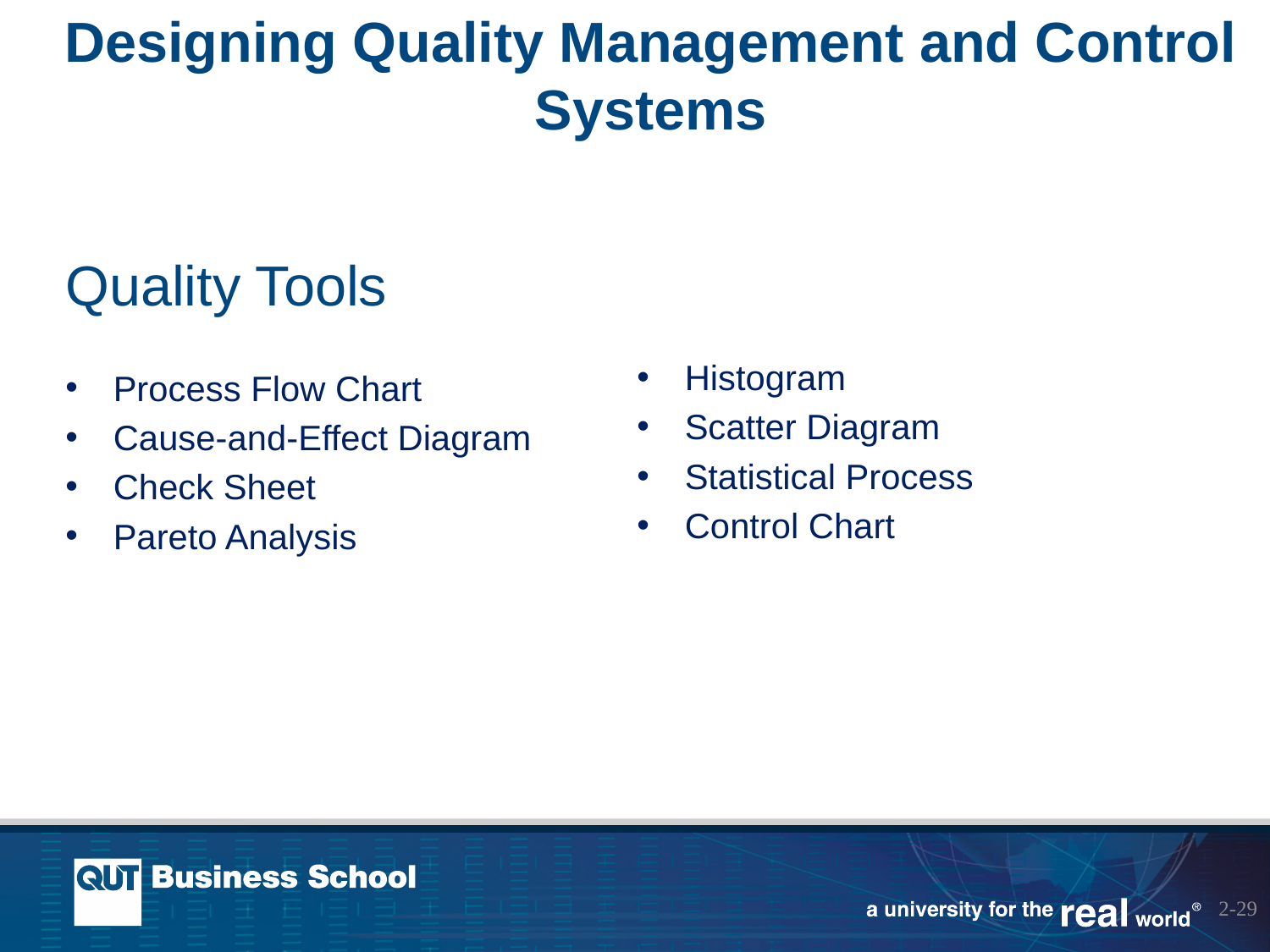

Designing Quality Management and Control Systems
# Quality Tools
Histogram
Scatter Diagram
Statistical Process
Control Chart
Process Flow Chart
Cause-and-Effect Diagram
Check Sheet
Pareto Analysis
2-29